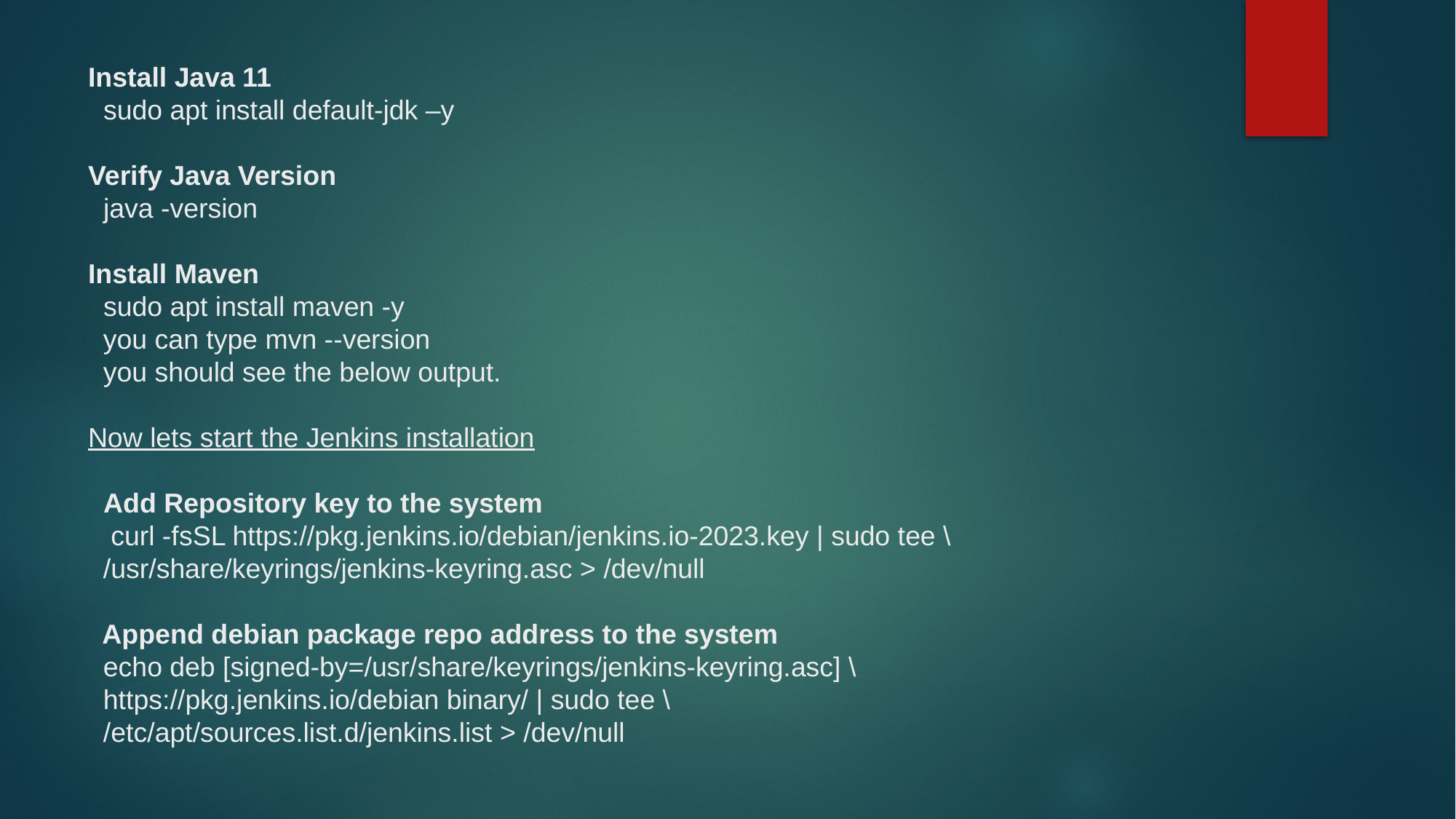

# Install Java 11 sudo apt install default-jdk –y Verify Java Version java -version Install Maven sudo apt install maven -y you can type mvn --version you should see the below output. Now lets start the Jenkins installation Add Repository key to the system curl -fsSL https://pkg.jenkins.io/debian/jenkins.io-2023.key | sudo tee \ /usr/share/keyrings/jenkins-keyring.asc > /dev/null Append debian package repo address to the system echo deb [signed-by=/usr/share/keyrings/jenkins-keyring.asc] \ https://pkg.jenkins.io/debian binary/ | sudo tee \ /etc/apt/sources.list.d/jenkins.list > /dev/null